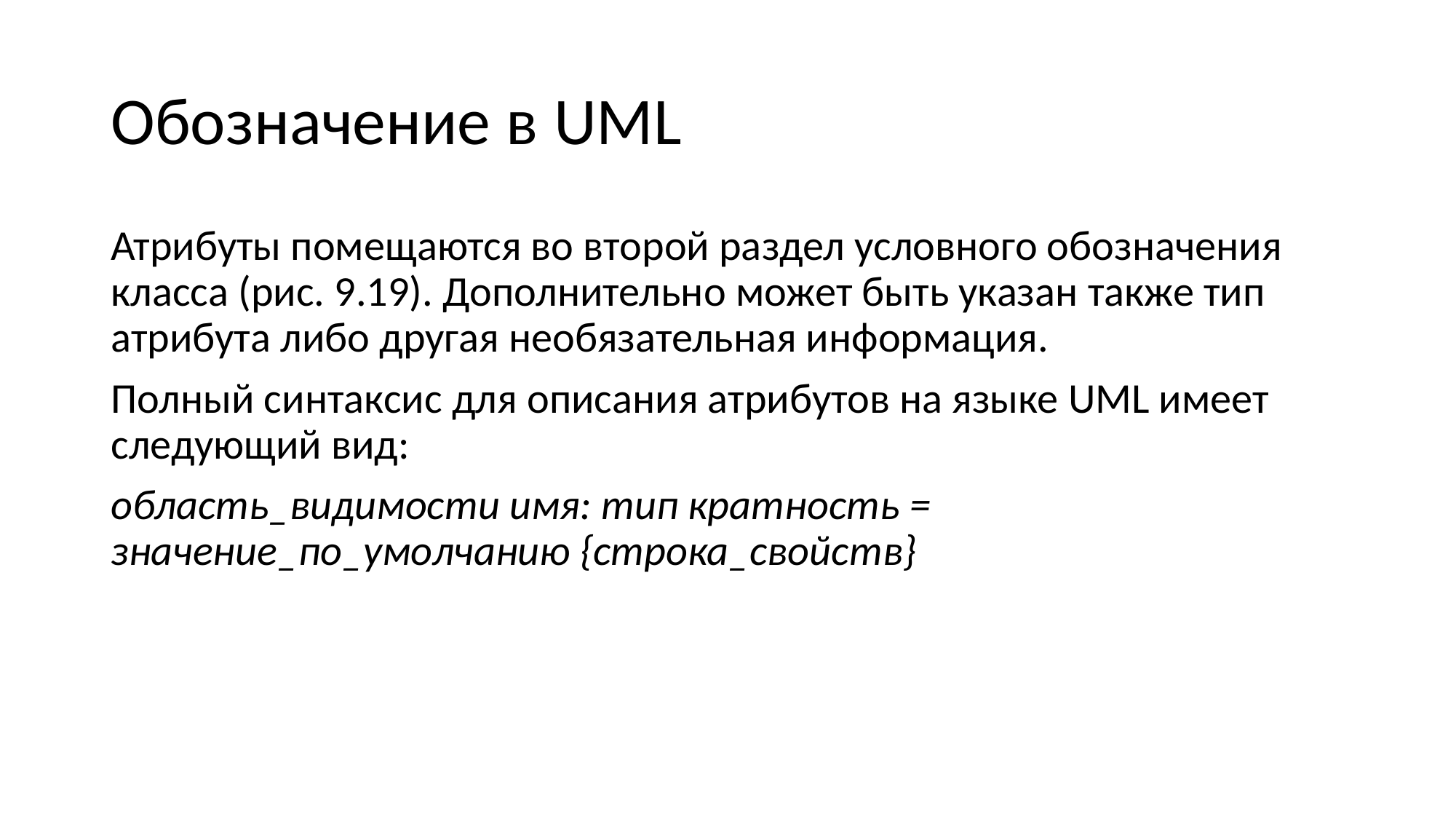

# Обозначение в UML
Атрибуты помещаются во второй раздел условного обозначения класса (рис. 9.19). Дополнительно может быть указан также тип атрибута либо другая необязательная информация.
Полный синтаксис для описания атрибутов на языке UML имеет следующий вид:
область_видимости имя: тип кратность = значение_по_умолчанию {строка_свойств}